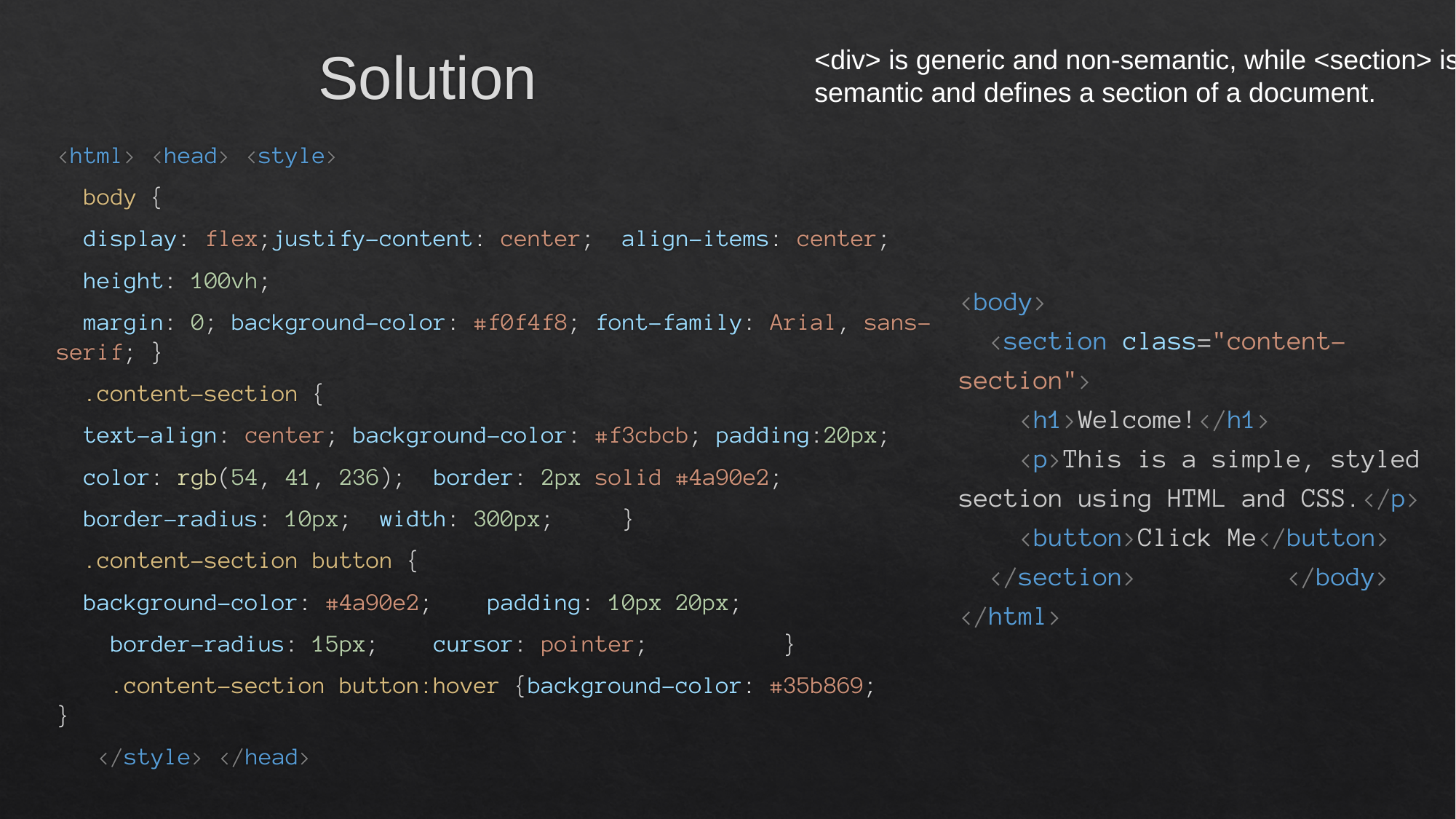

# Solution
<div> is generic and non-semantic, while <section> is semantic and defines a section of a document.
<html> <head> <style>
  body {
  display: flex;justify-content: center;  align-items: center;
  height: 100vh;
  margin: 0; background-color: #f0f4f8; font-family: Arial, sans-serif; }
  .content-section {
  text-align: center; background-color: #f3cbcb; padding:20px;
  color: rgb(54, 41, 236);  border: 2px solid #4a90e2;
  border-radius: 10px;  width: 300px;     }
  .content-section button {
  background-color: #4a90e2;    padding: 10px 20px;
    border-radius: 15px;    cursor: pointer;          }
    .content-section button:hover {background-color: #35b869;     }
   </style> </head>

<body>
  <section class="content-section">
    <h1>Welcome!</h1>
    <p>This is a simple, styled section using HTML and CSS.</p>
    <button>Click Me</button>
  </section>		</body>	</html>